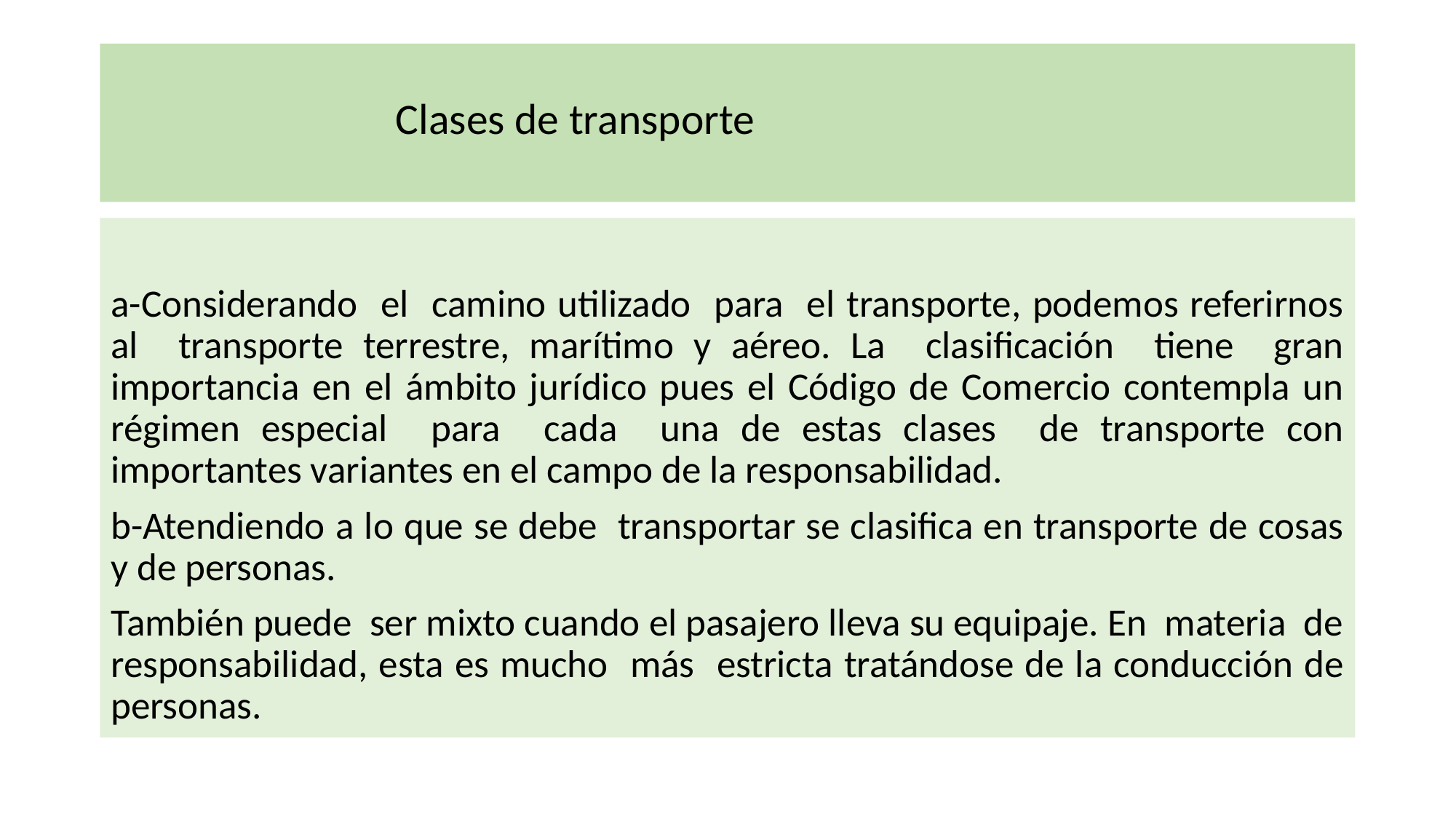

# Clases de transporte

a-Considerando  el  camino utilizado  para  el transporte, podemos referirnos al  transporte terrestre, marítimo y aéreo. La  clasificación  tiene  gran importancia en el ámbito jurídico pues el Código de Comercio contempla un régimen especial  para  cada  una de estas clases  de transporte con importantes variantes en el campo de la responsabilidad.
b-Atendiendo a lo que se debe  transportar se clasifica en transporte de cosas y de personas.
También puede  ser mixto cuando el pasajero lleva su equipaje. En  materia  de responsabilidad, esta es mucho  más  estricta tratándose de la conducción de personas.